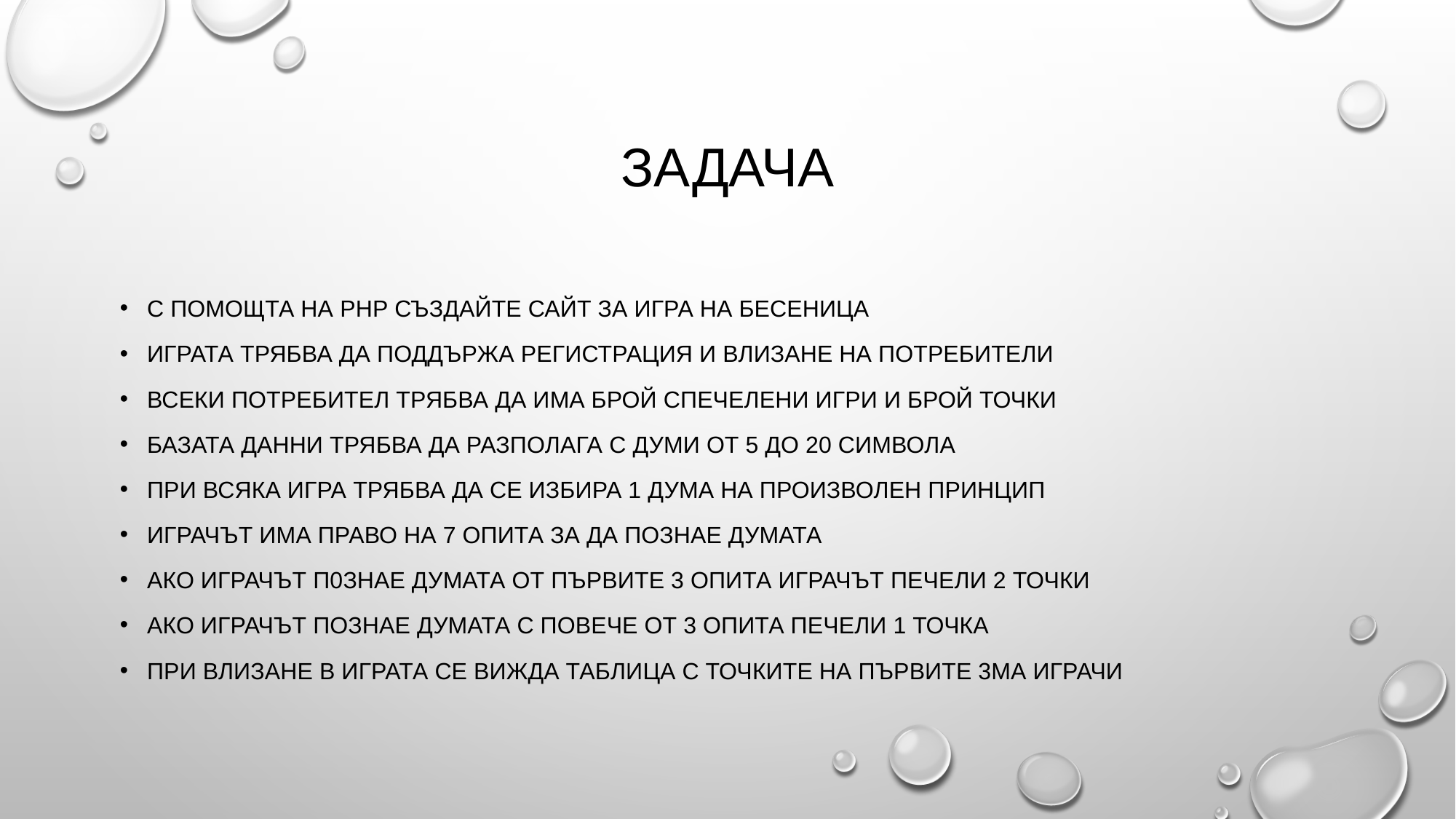

# Задача
С помощта на Php създайте сайт за игра на бесеница
Играта трябва да поддържа регистрация и влизане на потребители
Всеки потребител трябва да има брой спечелени игри и брой точки
Базата данни трябва да разполага с думи от 5 до 20 символа
При всяка игра трябва да се избира 1 дума на произволен принцип
Играчът има право на 7 опита за да познае думата
ако играчът п0знае думата от първите 3 опита играчът печели 2 точки
ако играчът познае думата с повече от 3 опита печели 1 точка
При влизане в играта се вижда таблица с точките на първите 3ма играчи